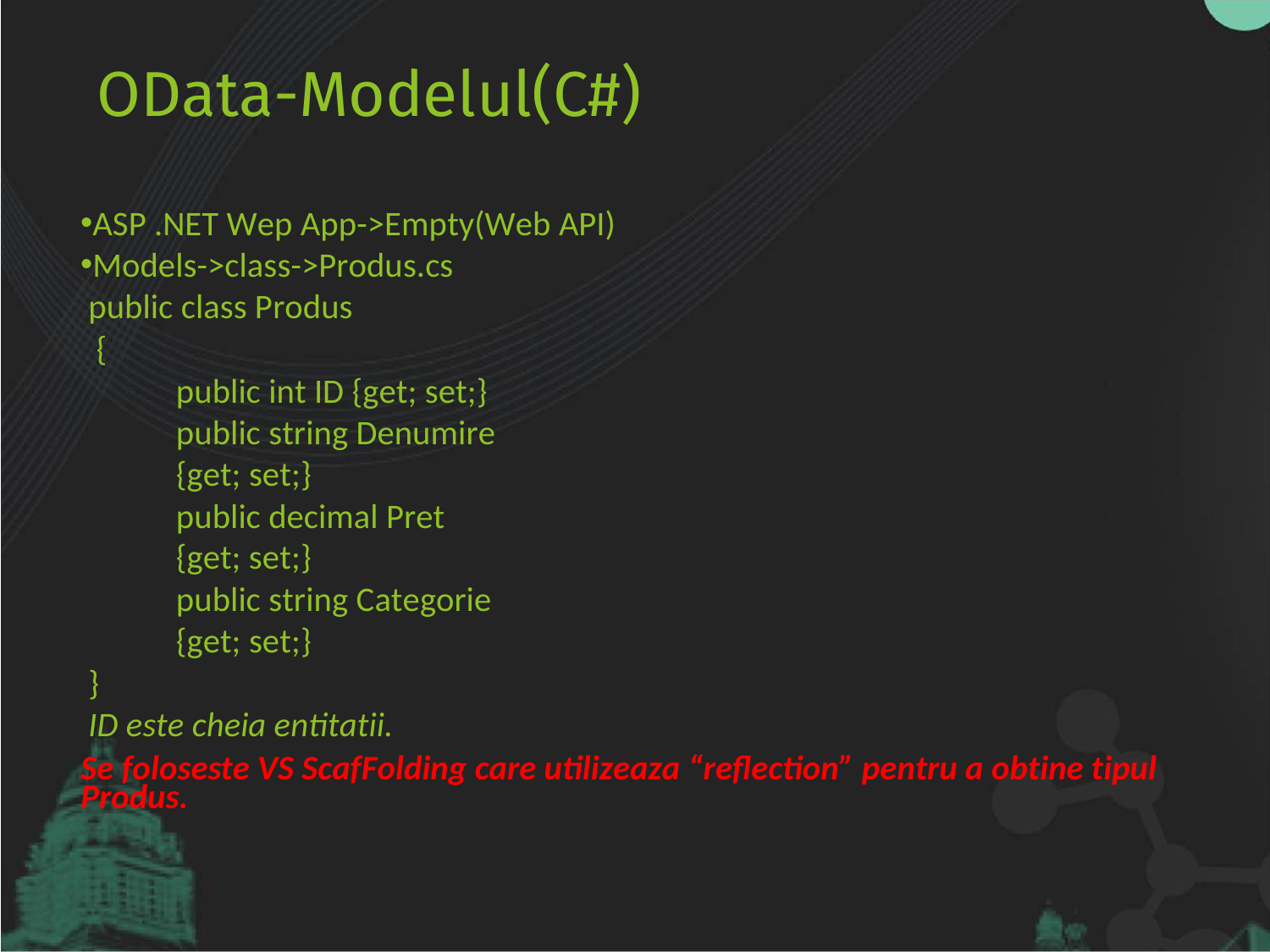

# OData-Modelul(C#)
ASP .NET Wep App->Empty(Web API)
Models->class->Produs.cs public class Produs
{
public int ID {get; set;}
public string Denumire {get; set;}
public decimal Pret {get; set;}
public string Categorie {get; set;}
}
ID este cheia entitatii.

Se foloseste VS ScafFolding care utilizeaza “reflection” pentru a obtine tipul Produs.